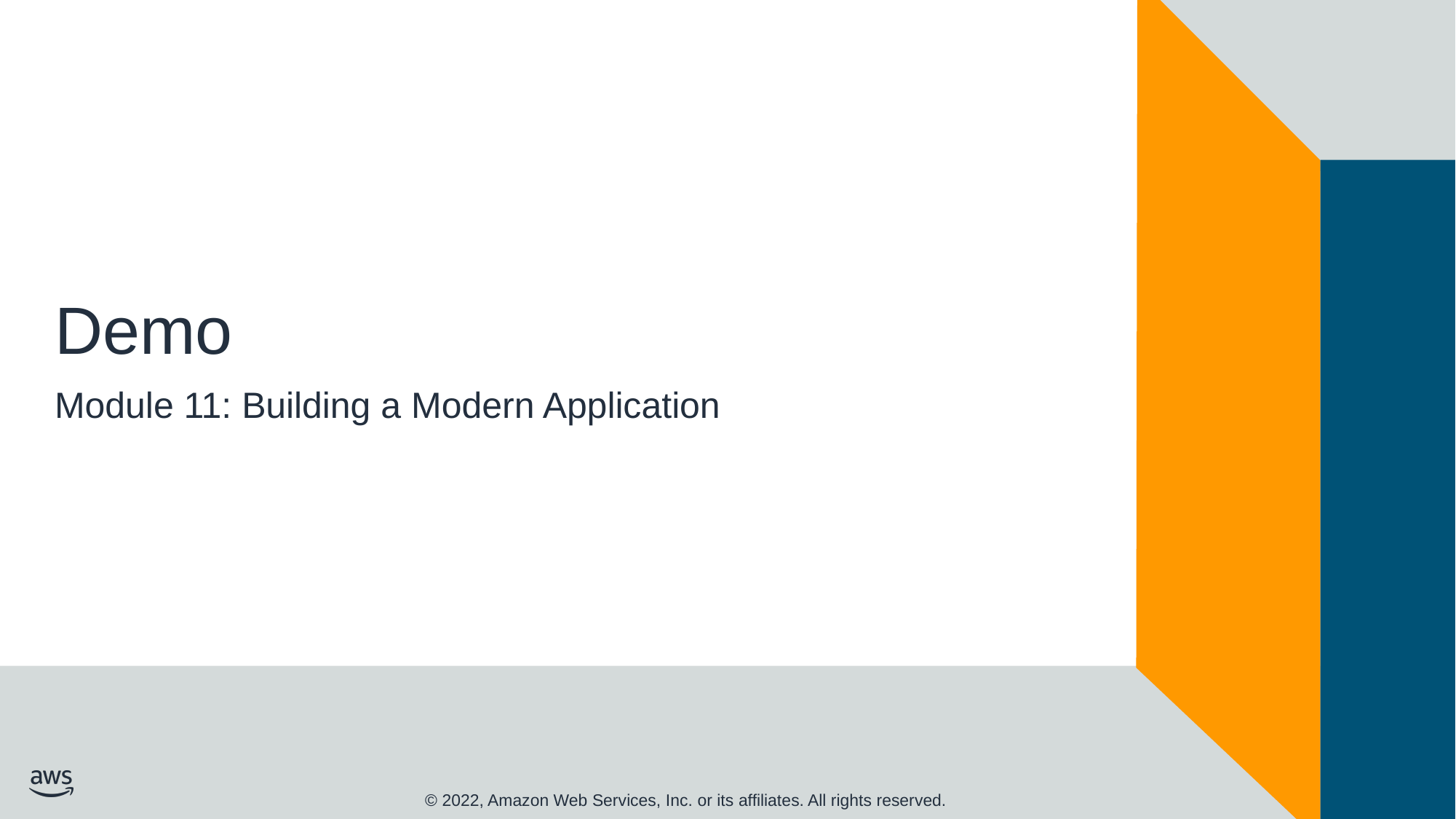

# Demo
Module 11: Building a Modern Application